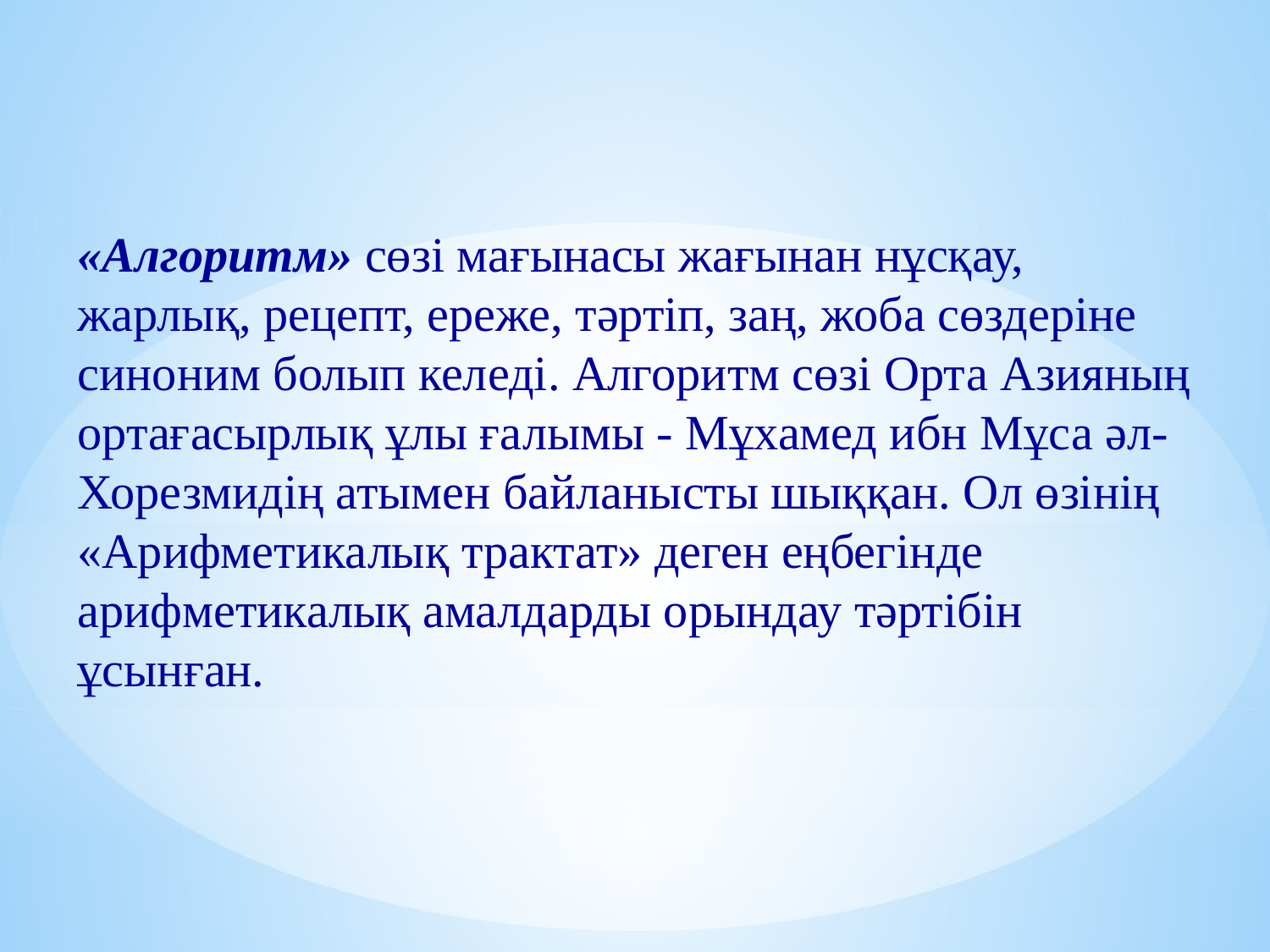

«Алгоритм» сөзі мағынасы жағынан нұсқау, жарлық, рецепт, ереже, тәртіп, заң, жоба сөздеріне синоним болып келеді. Алгоритм сөзі Орта Азияның
ортағасырлық ұлы ғалымы - Мұхамед ибн Мұса әл-
Хорезмидің атымен байланысты шыққан. Ол өзінің
«Арифметикалық трактат» деген еңбегінде
арифметикалық амалдарды орындау тәртібін ұсынған.